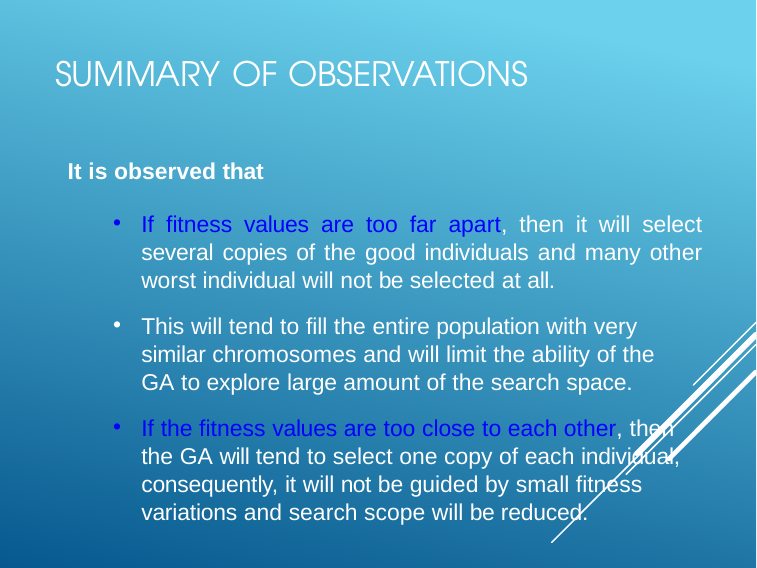

# Summary of observations
It is observed that
If fitness values are too far apart, then it will select several copies of the good individuals and many other worst individual will not be selected at all.
This will tend to fill the entire population with very similar chromosomes and will limit the ability of the GA to explore large amount of the search space.
If the fitness values are too close to each other, then the GA will tend to select one copy of each individual, consequently, it will not be guided by small fitness variations and search scope will be reduced.